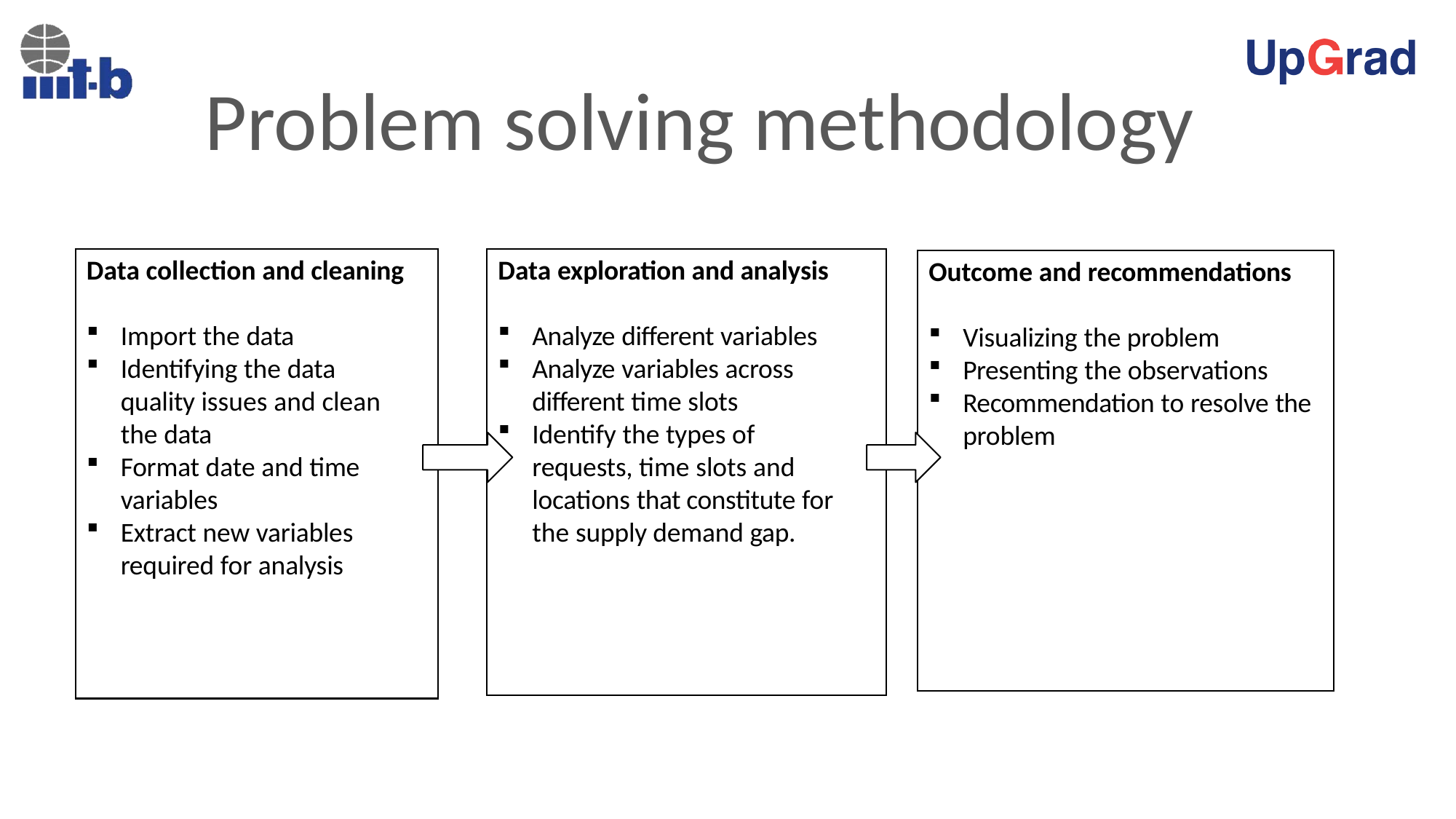

# Problem solving methodology

Data collection and cleaning
Data exploration and analysis
Outcome and recommendations
Import the data
Identifying the data quality issues and clean the data
Format date and time
variables
Extract new variables required for analysis
Analyze different variables
Analyze variables across different time slots
Identify the types of requests, time slots and locations that constitute for the supply demand gap.
Visualizing the problem
Presenting the observations
Recommendation to resolve the
problem